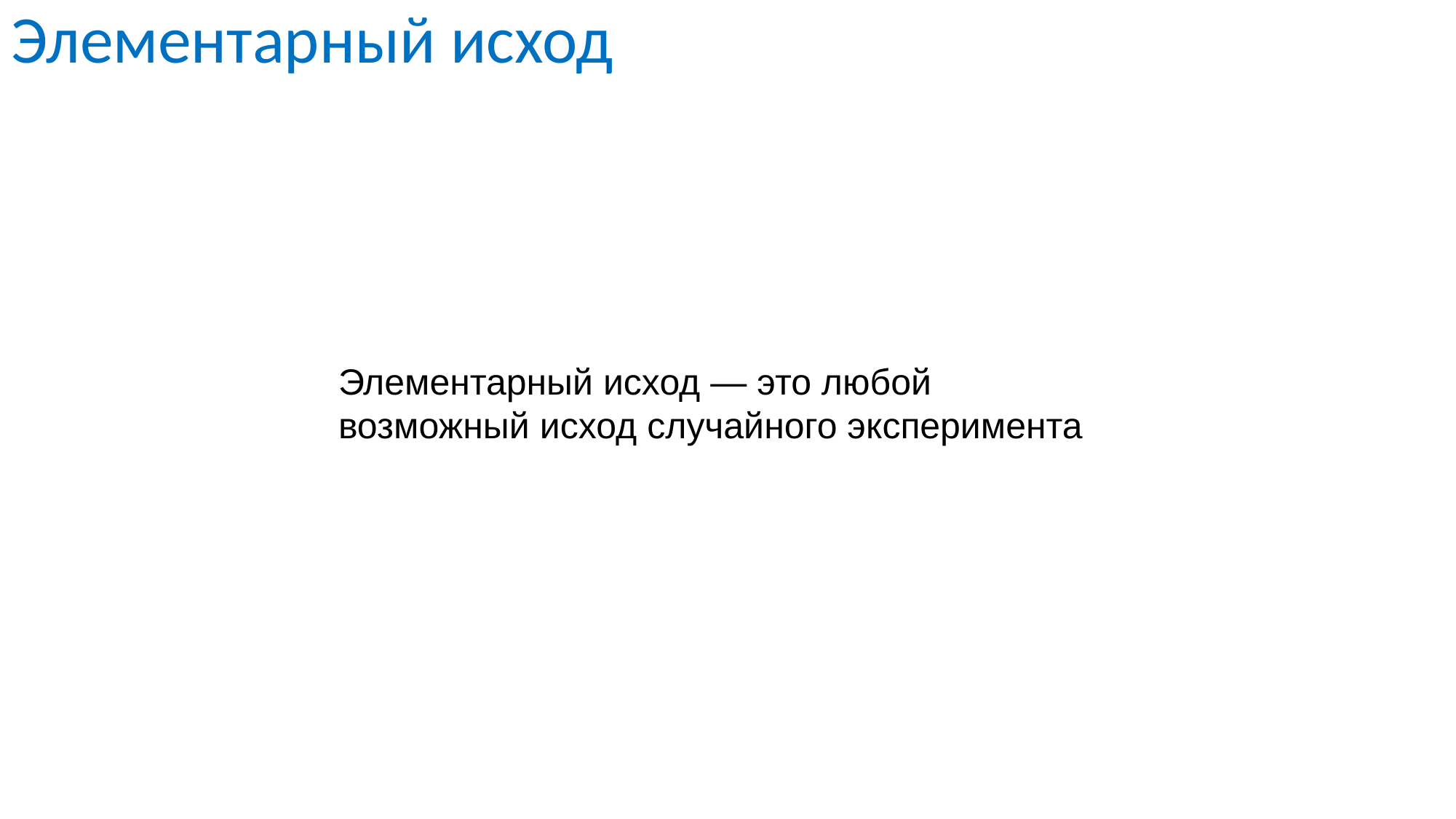

# Элементарный исход

Элементарный исход — это любой возможный исход случайного эксперимента